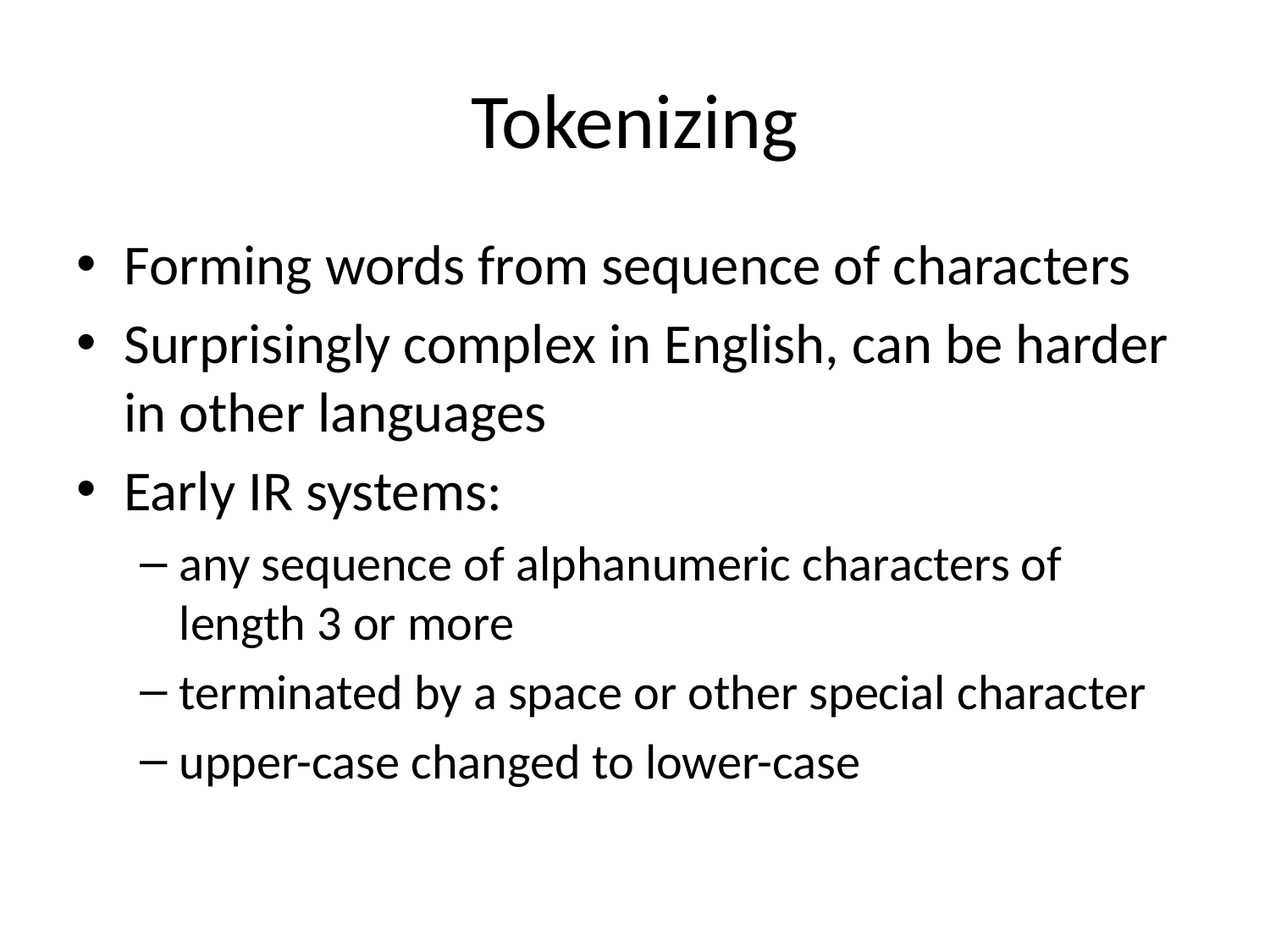

# Tokenizing
Forming words from sequence of characters
Surprisingly complex in English, can be harder in other languages
Early IR systems:
any sequence of alphanumeric characters of length 3 or more
terminated by a space or other special character
upper-case changed to lower-case